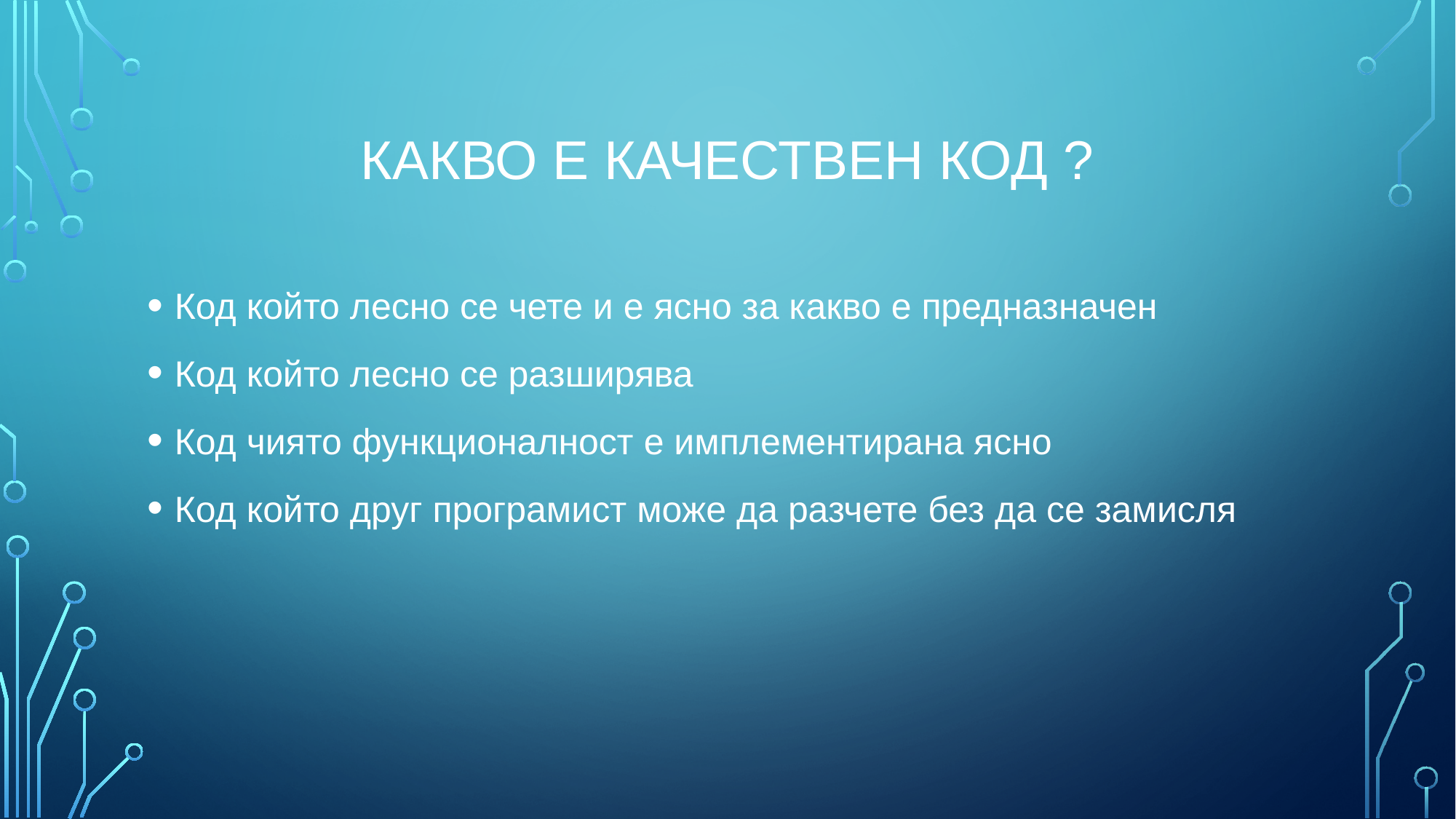

# Какво е качествен код ?
Код който лесно се чете и е ясно за какво е предназначен
Код който лесно се разширява
Код чиято функционалност е имплементирана ясно
Код който друг програмист може да разчете без да се замисля